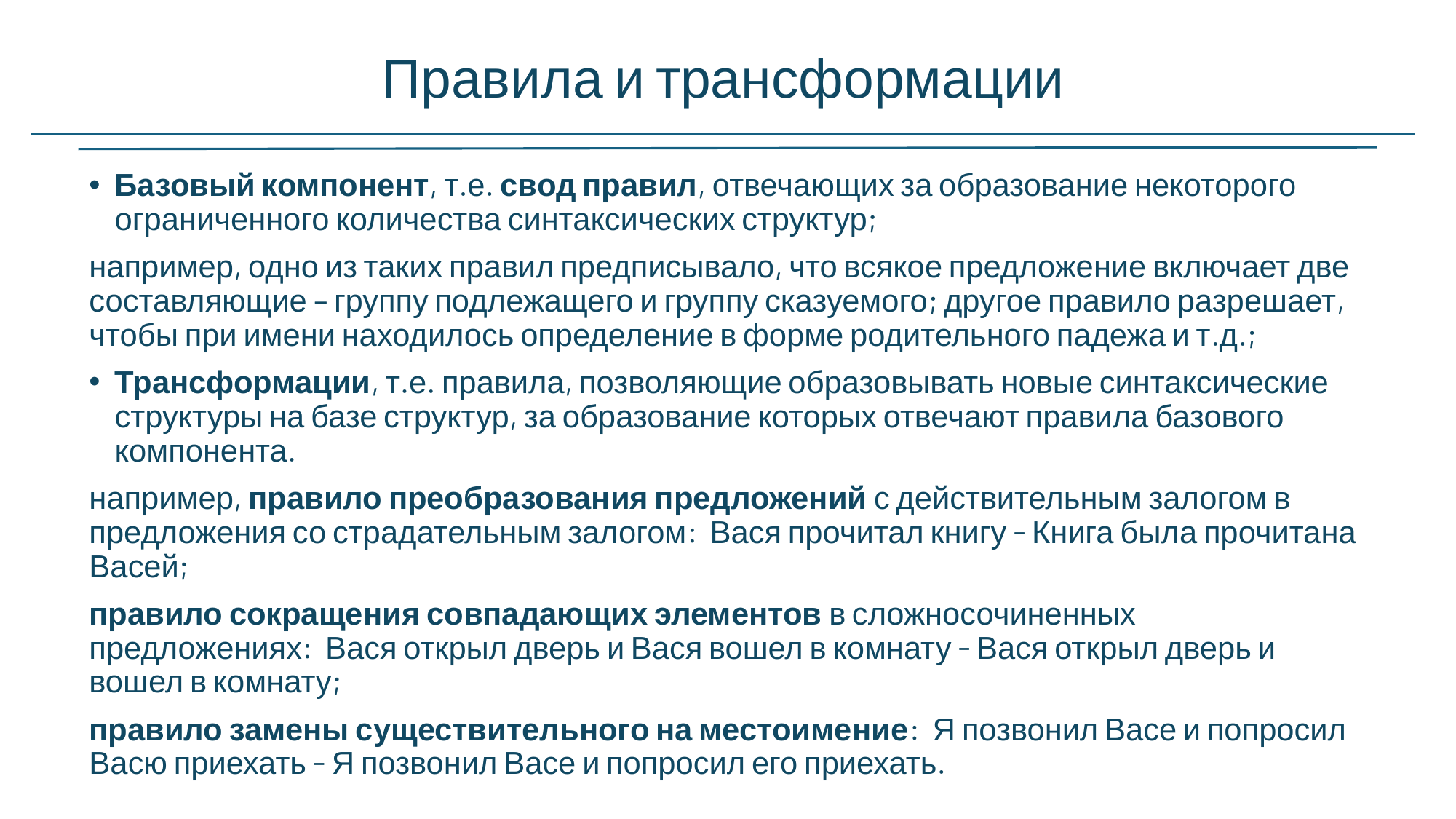

# Правила и трансформации
Базовый компонент, т.е. свод правил, отвечающих за образование некоторого ограниченного количества синтаксических структур;
например, одно из таких правил предписывало, что всякое предложение включает две составляющие – группу подлежащего и группу сказуемого; другое правило разрешает, чтобы при имени находилось определение в форме родительного падежа и т.д.;
Трансформации, т.е. правила, позволяющие образовывать новые синтаксические структуры на базе структур, за образование которых отвечают правила базового компонента.
например, правило преобразования предложений с действительным залогом в предложения со страдательным залогом:  Вася прочитал книгу - Книга была прочитана Васей;
правило сокращения совпадающих элементов в сложносочиненных предложениях:  Вася открыл дверь и Вася вошел в комнату - Вася открыл дверь и вошел в комнату;
правило замены существительного на местоимение:  Я позвонил Васе и попросил Васю приехать - Я позвонил Васе и попросил его приехать.